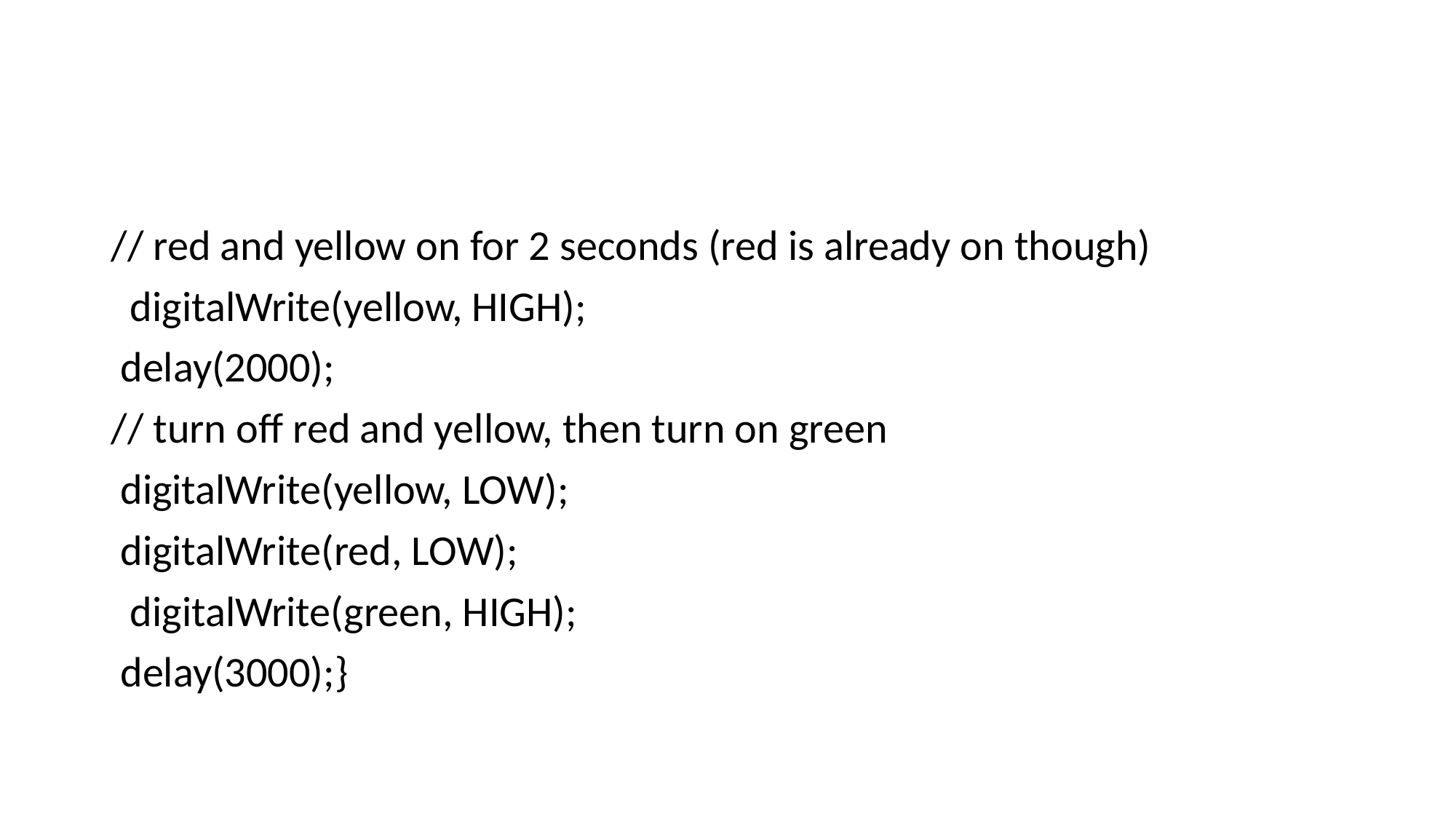

#
// red and yellow on for 2 seconds (red is already on though)
  digitalWrite(yellow, HIGH);
 delay(2000);
// turn off red and yellow, then turn on green
 digitalWrite(yellow, LOW);
 digitalWrite(red, LOW);
  digitalWrite(green, HIGH);
 delay(3000);}